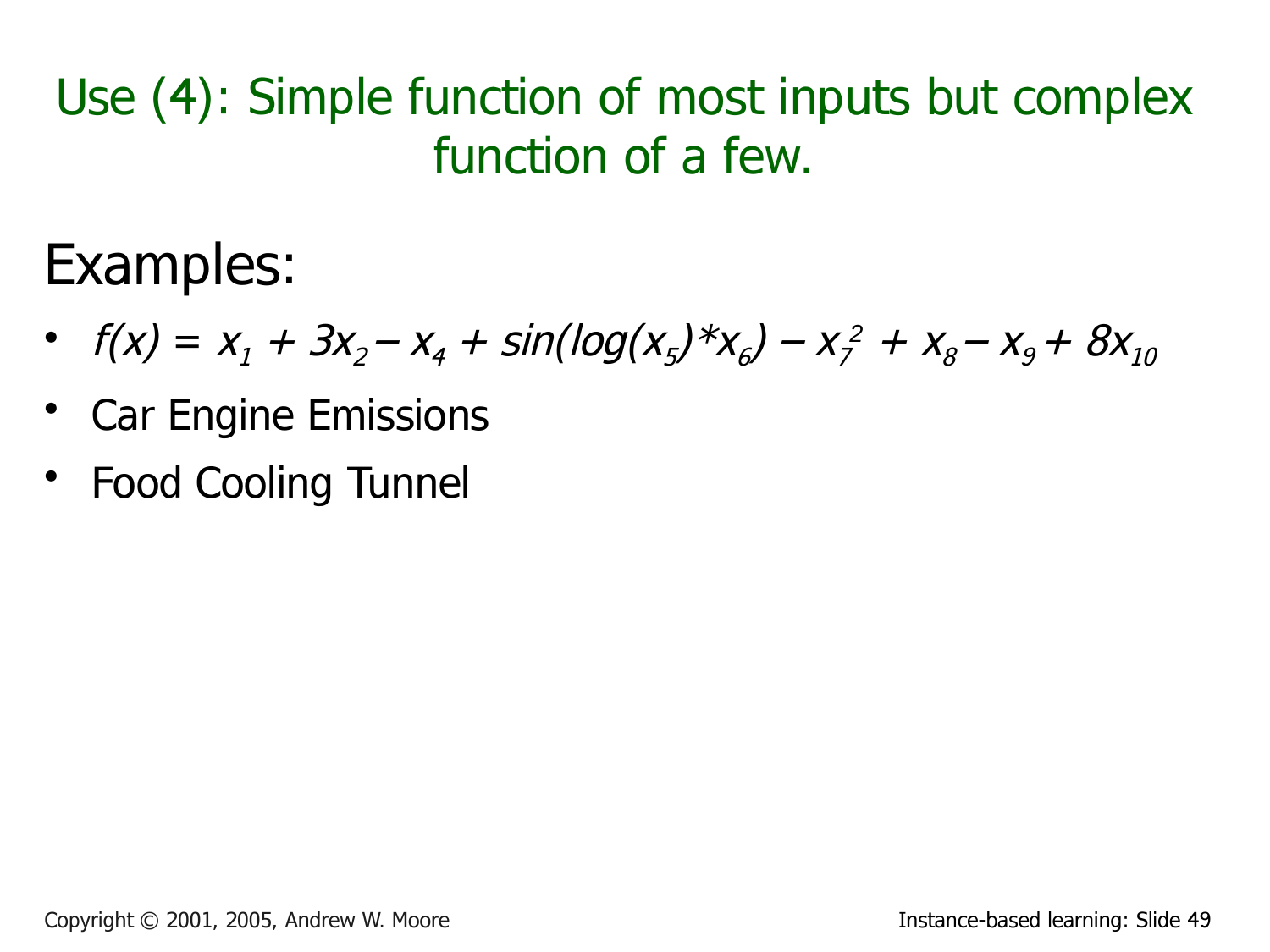

# Use (4): Simple function of most inputs but complex function of a few.
Examples:
f(x) = x1 + 3x2 – x4 + sin(log(x5)*x6) – x72 + x8 – x9 + 8x10
Car Engine Emissions
Food Cooling Tunnel
Copyright © 2001, 2005, Andrew W. Moore